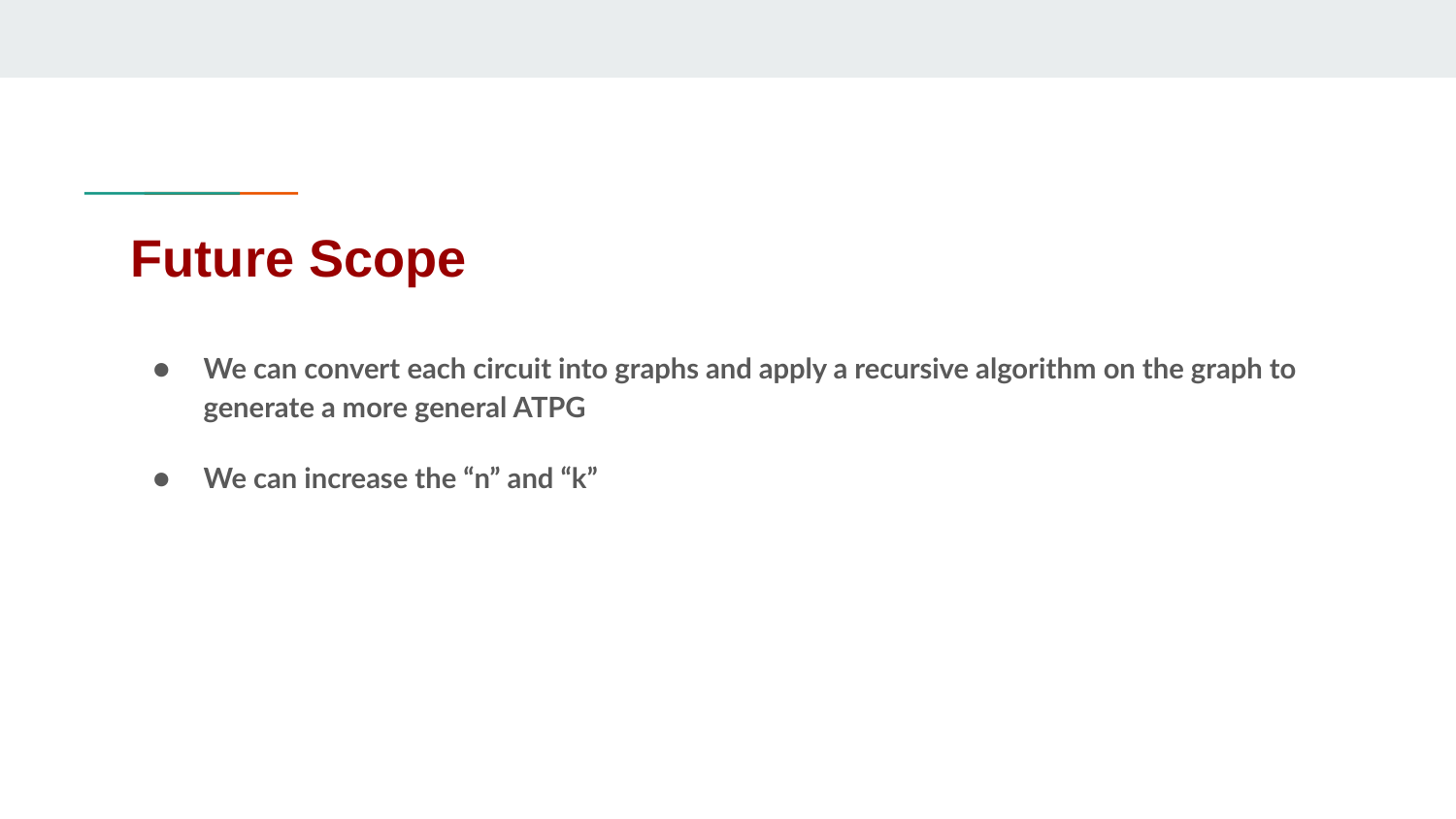

# Future Scope
We can convert each circuit into graphs and apply a recursive algorithm on the graph to generate a more general ATPG
We can increase the “n” and “k”